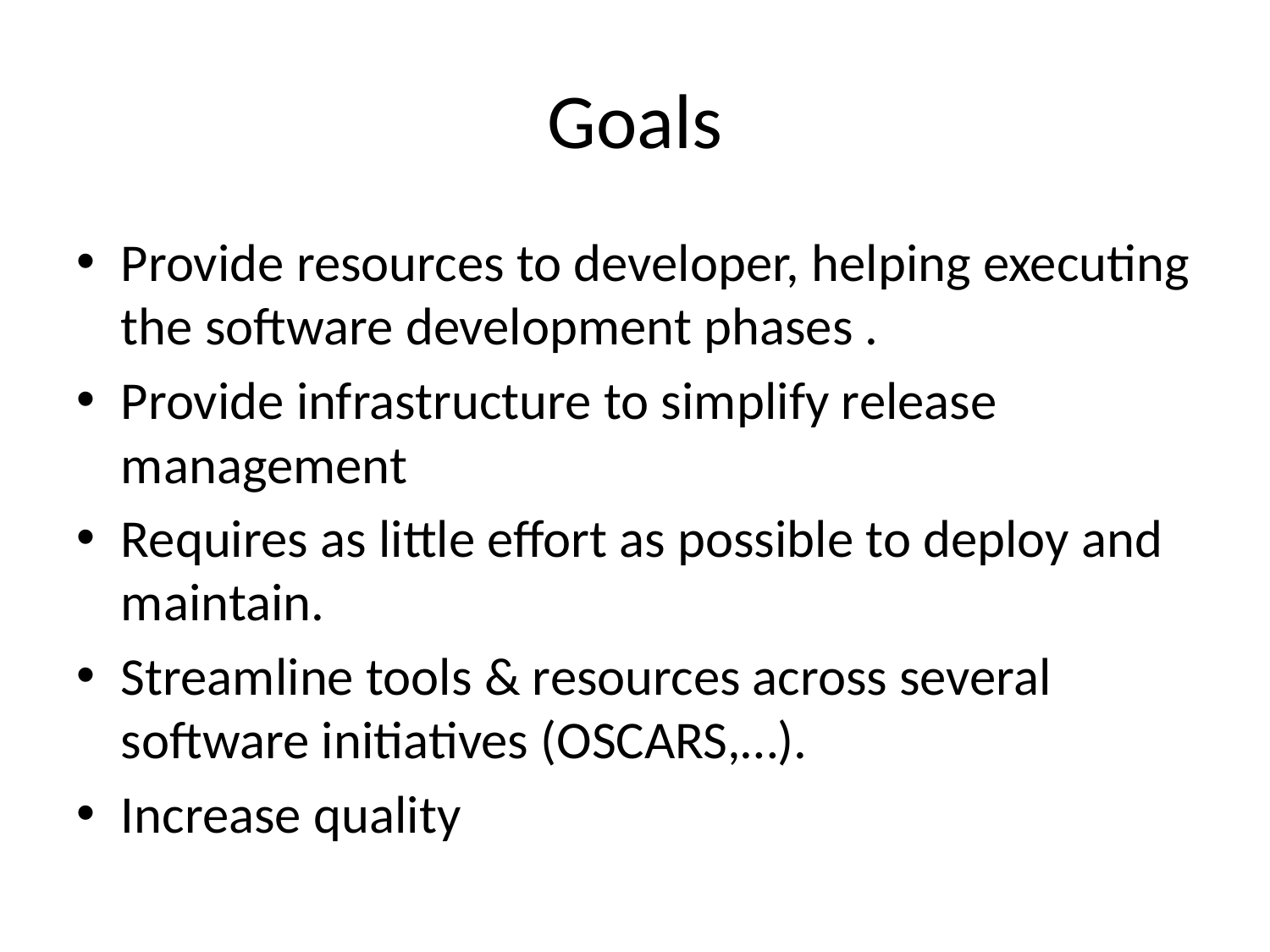

# Goals
Provide resources to developer, helping executing the software development phases .
Provide infrastructure to simplify release management
Requires as little effort as possible to deploy and maintain.
Streamline tools & resources across several software initiatives (OSCARS,…).
Increase quality